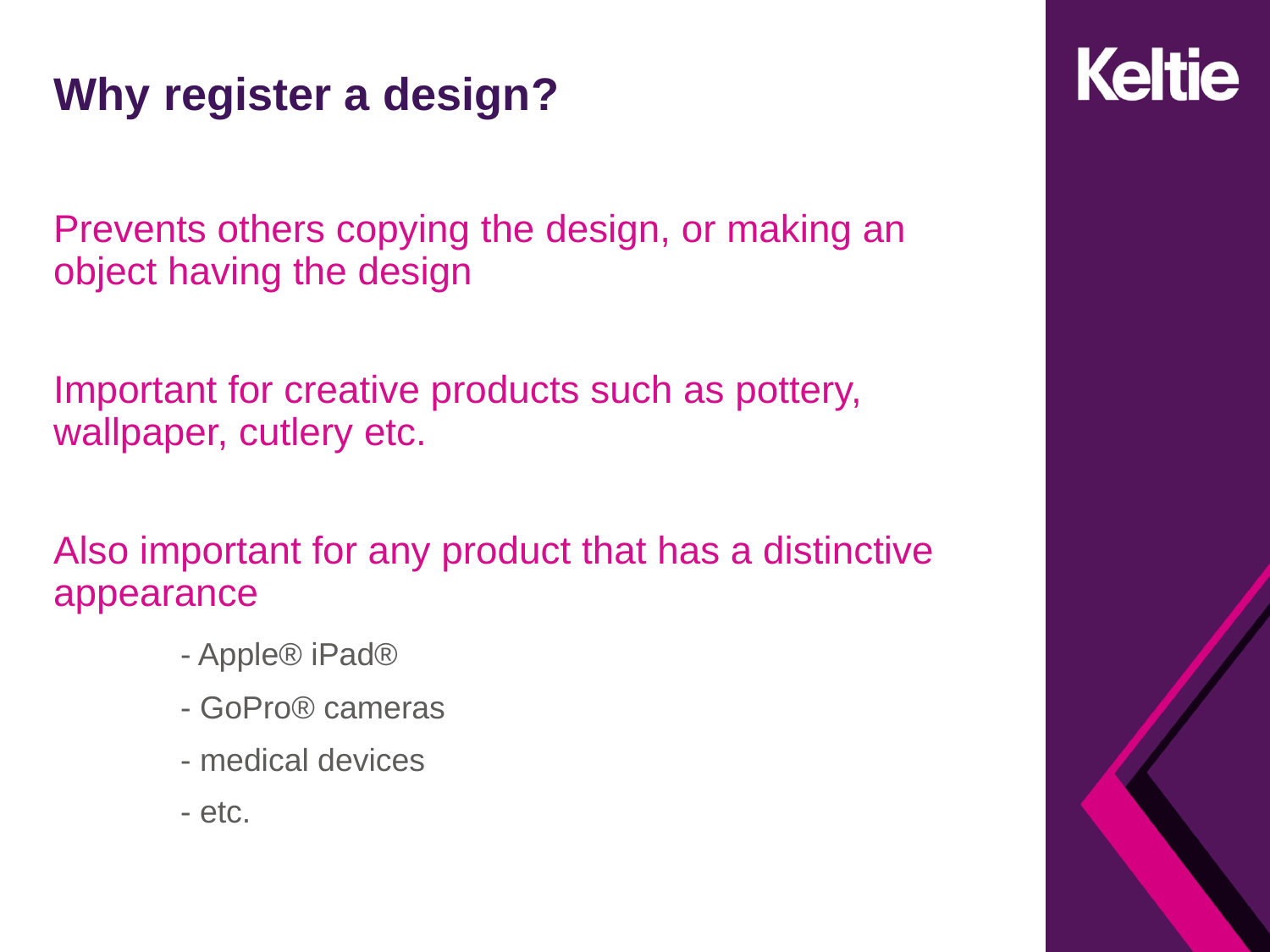

# Why register a design?
Prevents others copying the design, or making an object having the design

Important for creative products such as pottery, wallpaper, cutlery etc.

Also important for any product that has a distinctive appearance
	- Apple® iPad®
	- GoPro® cameras
	- medical devices
	- etc.